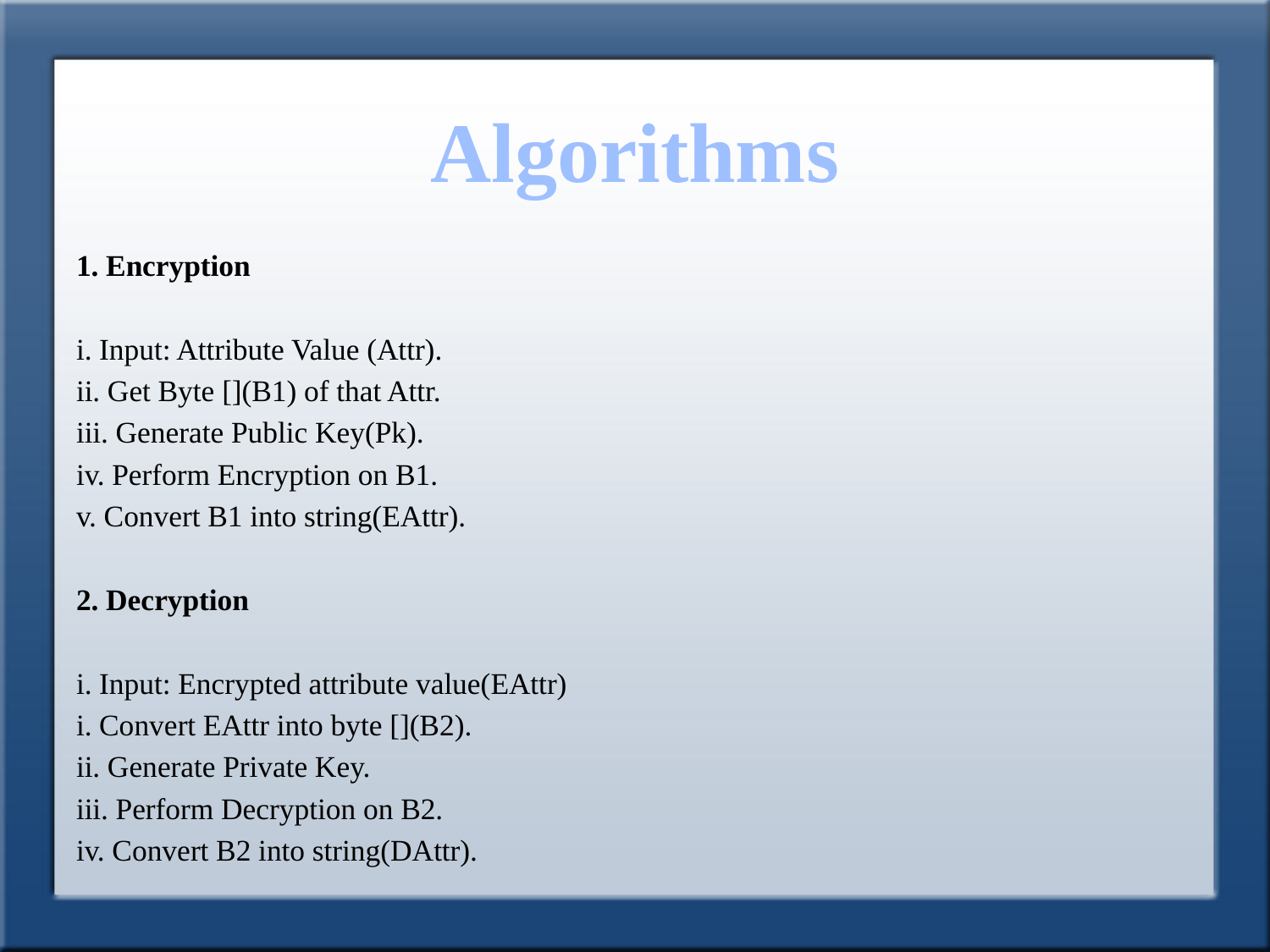

# Algorithms

1. Encryption

i. Input: Attribute Value (Attr).
ii. Get Byte [](B1) of that Attr.
iii. Generate Public Key(Pk).
iv. Perform Encryption on B1.
v. Convert B1 into string(EAttr).

2. Decryption

i. Input: Encrypted attribute value(EAttr)
i. Convert EAttr into byte [](B2).
ii. Generate Private Key.
iii. Perform Decryption on B2.
iv. Convert B2 into string(DAttr).